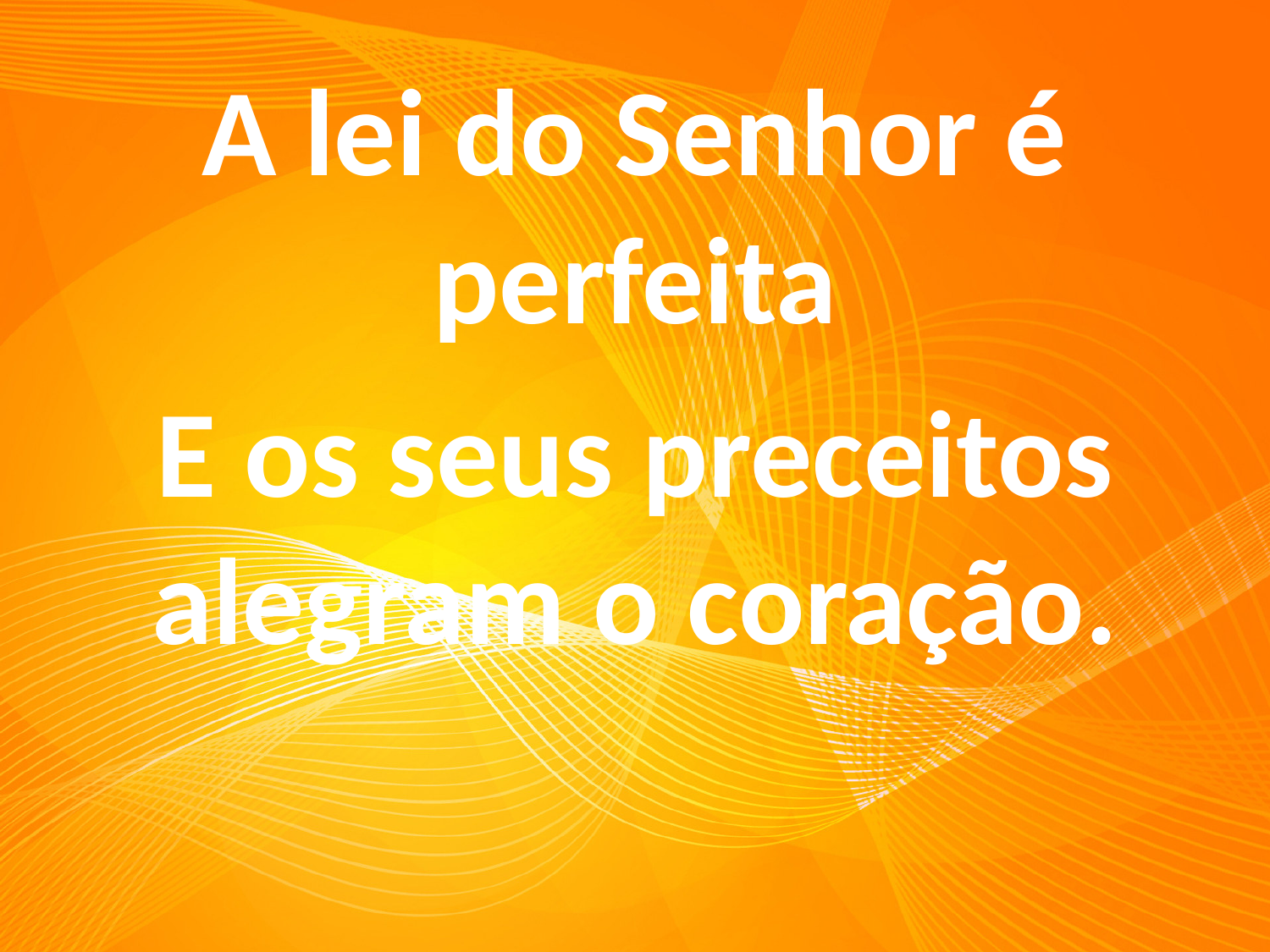

A lei do Senhor é perfeita
E os seus preceitos alegram o coração.